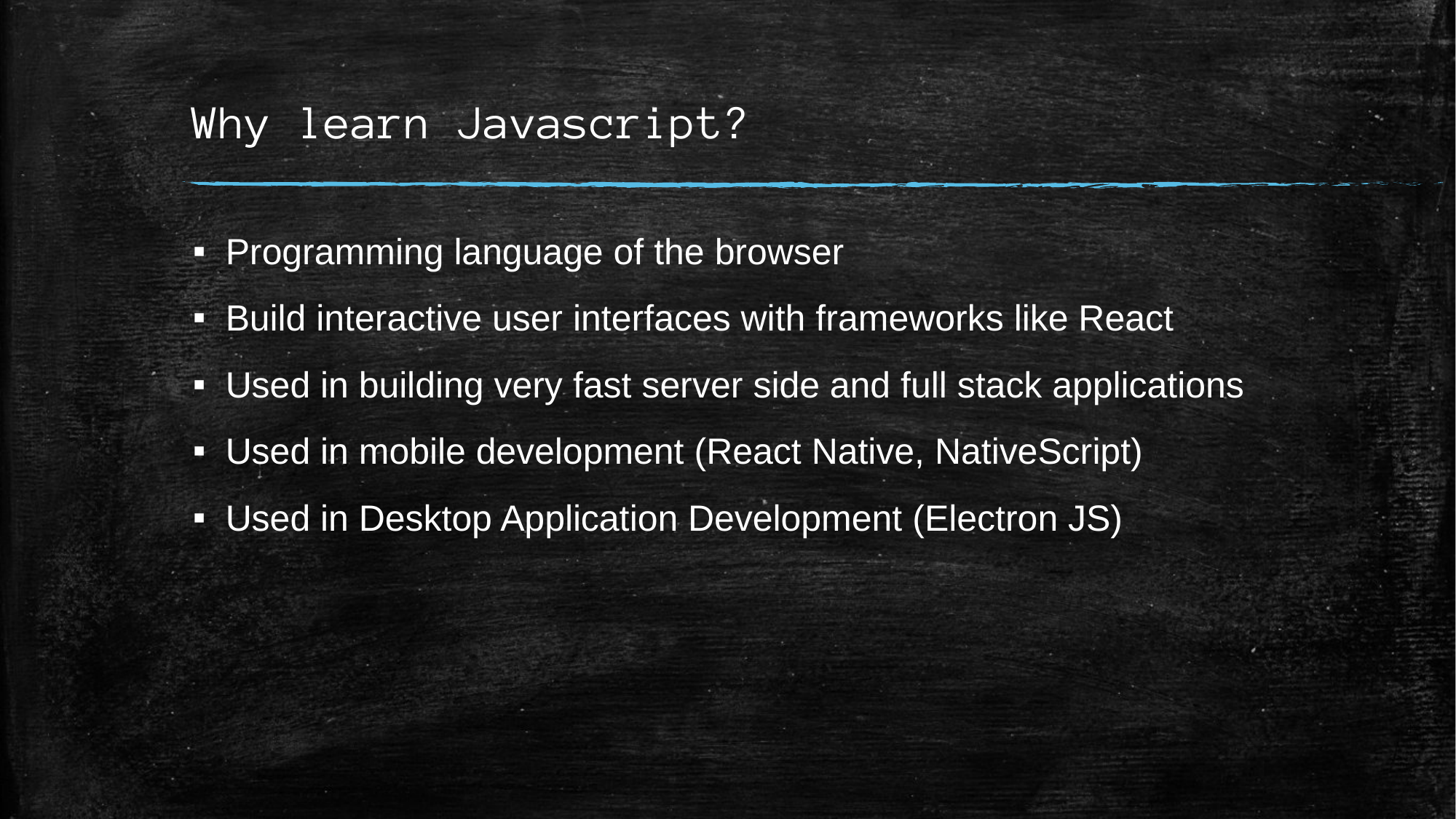

# Why learn Javascript?
Programming language of the browser
Build interactive user interfaces with frameworks like React
Used in building very fast server side and full stack applications
Used in mobile development (React Native, NativeScript)
Used in Desktop Application Development (Electron JS)